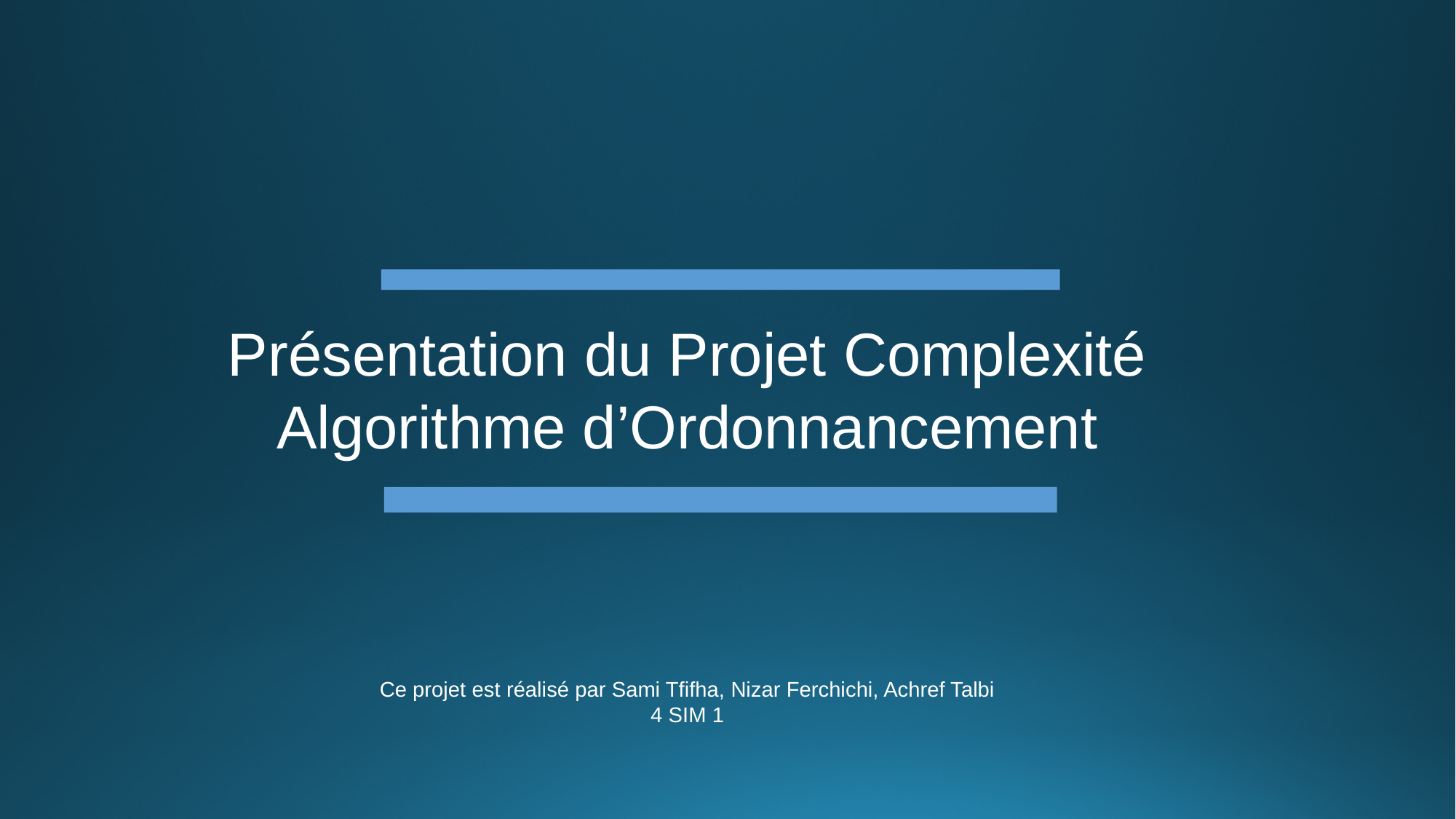

Présentation du Projet Complexité
Algorithme d’Ordonnancement

Ce projet est réalisé par Sami Tfifha, Nizar Ferchichi, Achref Talbi
4 SIM 1